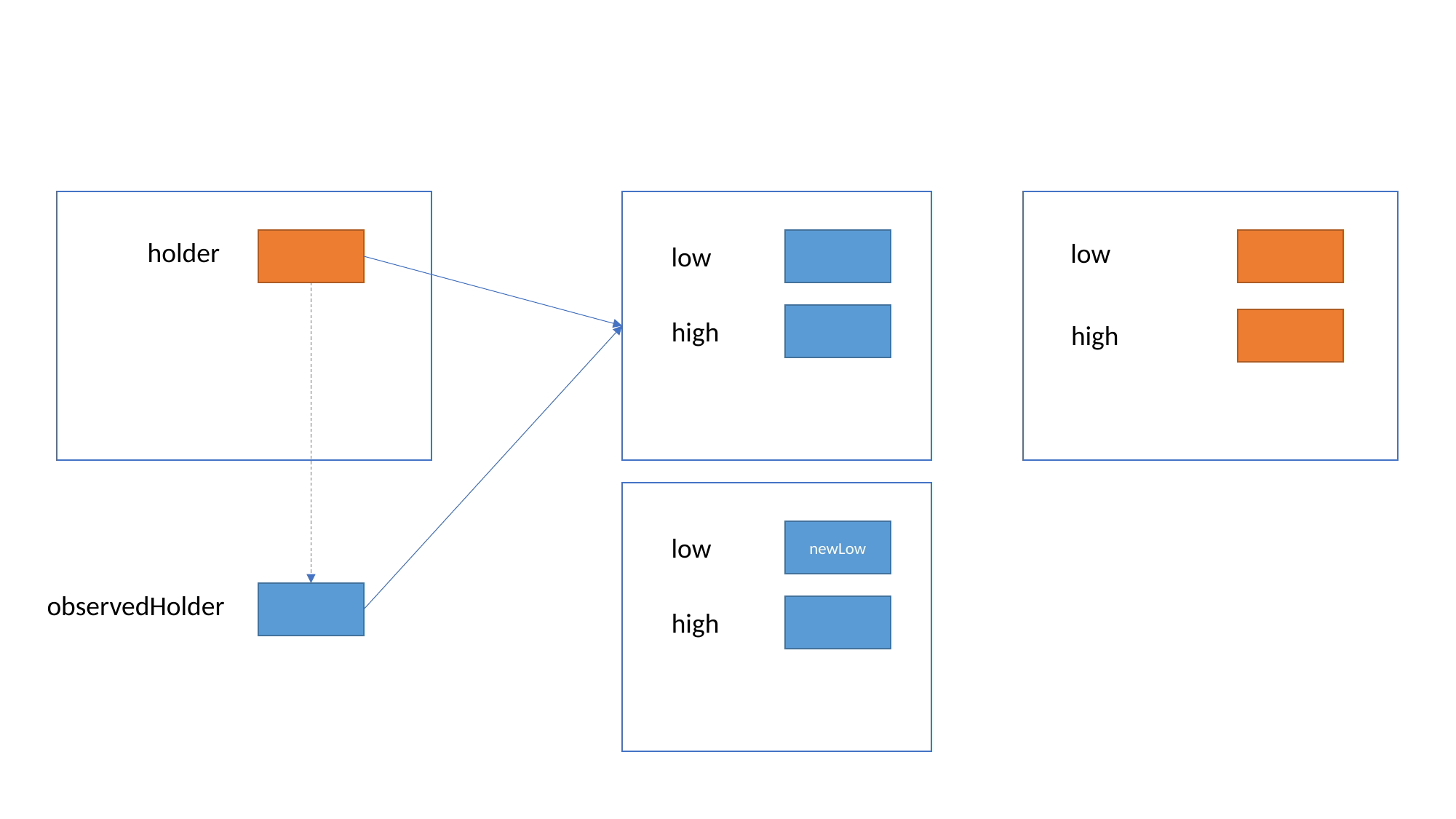

#

holder

low
low

high

high

newLow
low
observedHolder

high